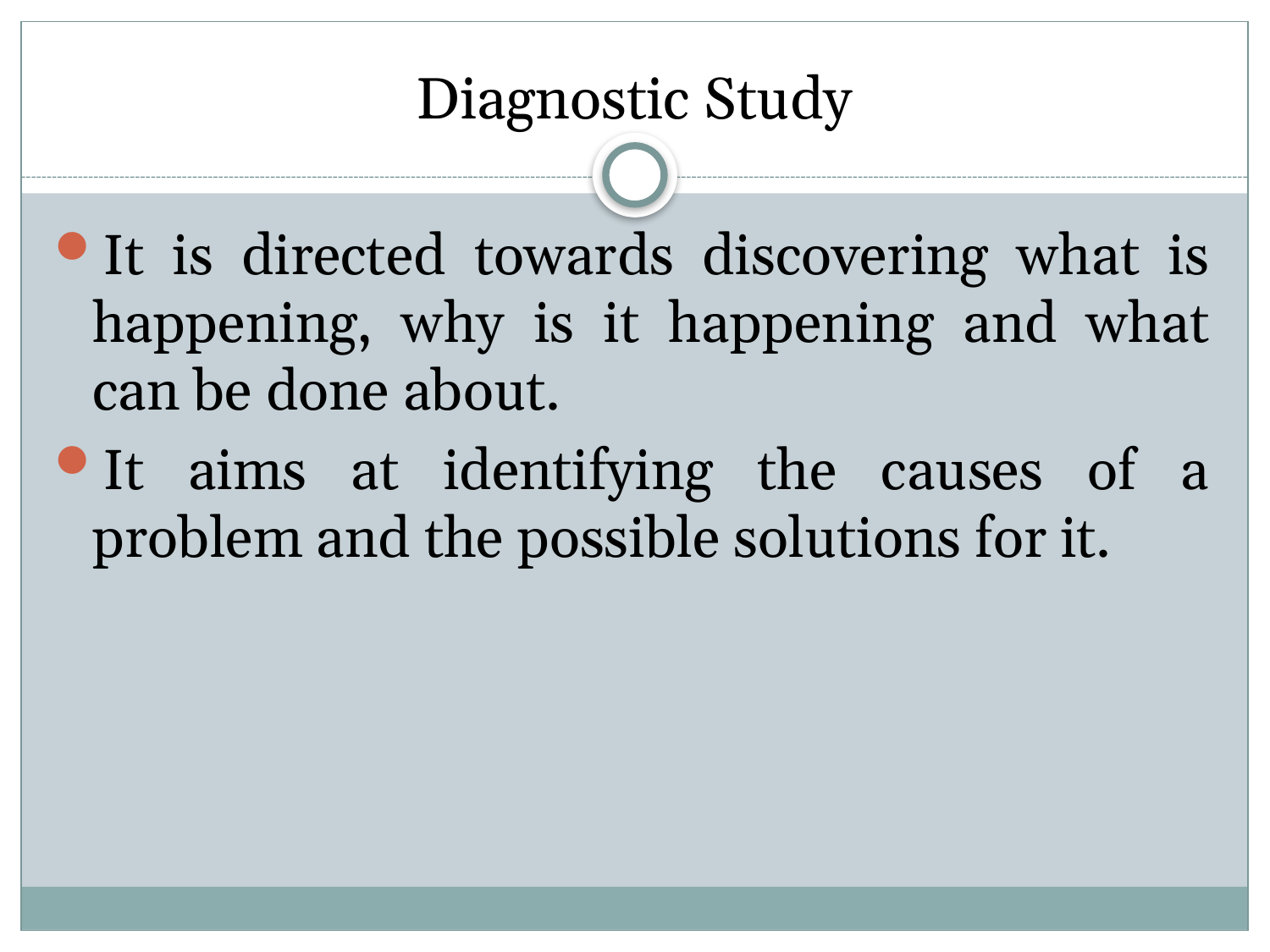

# Diagnostic Study
It is directed towards discovering what is happening, why is it happening and what can be done about.
It aims at identifying the causes of a problem and the possible solutions for it.